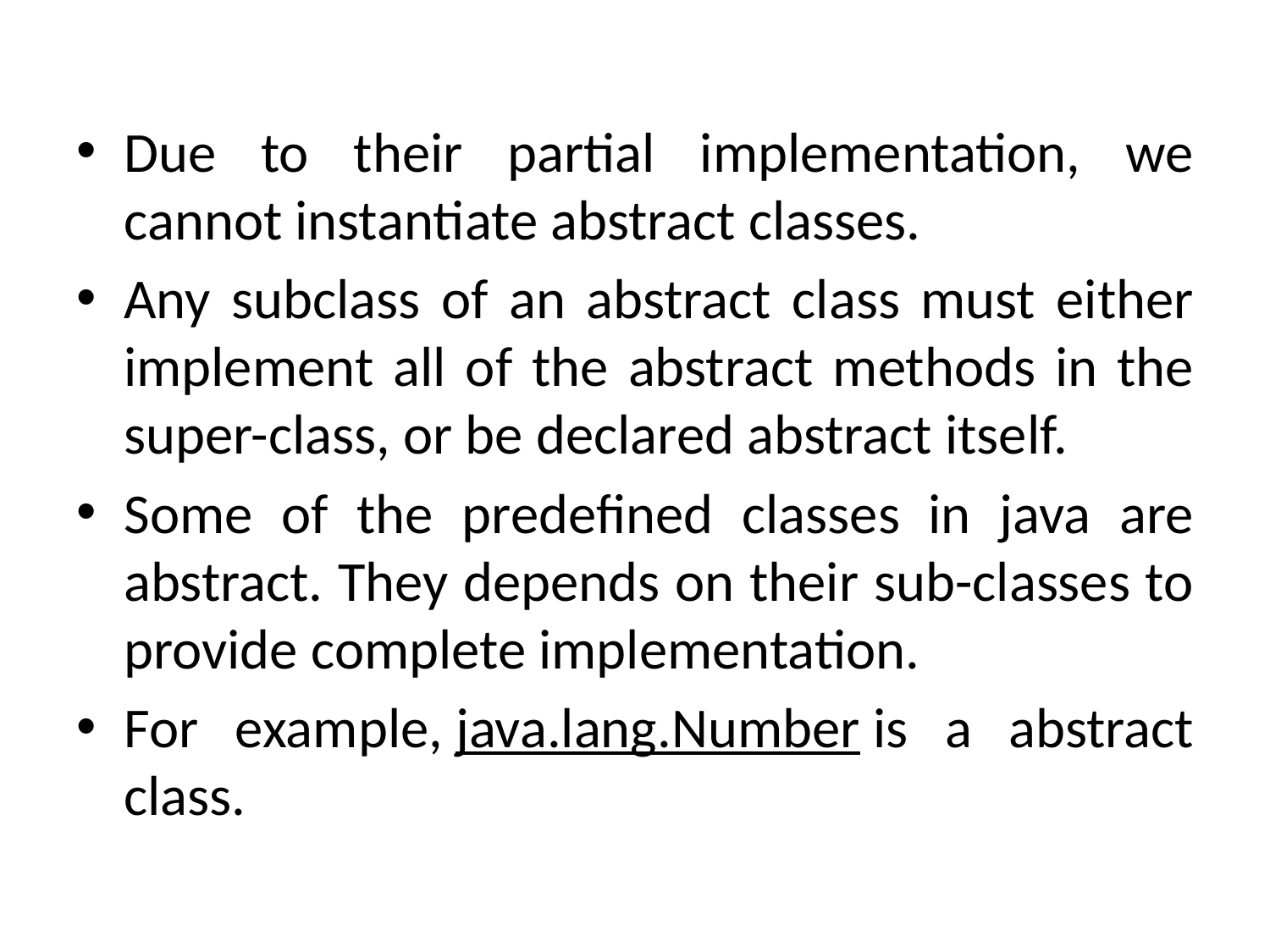

Due to their partial implementation, we cannot instantiate abstract classes.
Any subclass of an abstract class must either implement all of the abstract methods in the super-class, or be declared abstract itself.
Some of the predefined classes in java are abstract. They depends on their sub-classes to provide complete implementation.
For example, java.lang.Number is a abstract class.